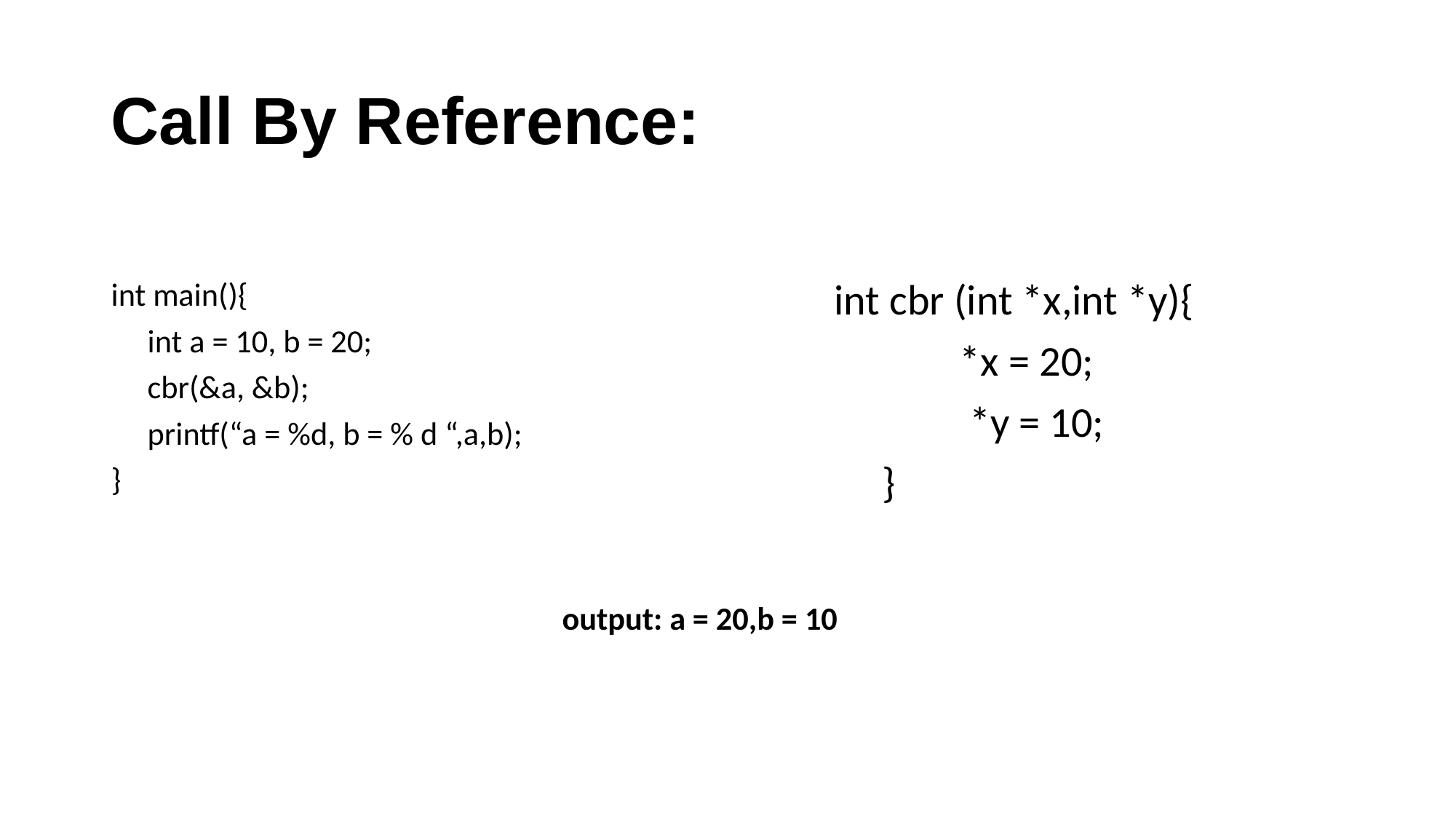

# Call By Reference:
int main(){
     int a = 10, b = 20;
     cbr(&a, &b);
     printf(“a = %d, b = % d “,a,b);
}

                                                              output: a = 20,b = 10

 int cbr (int *x,int *y){
              *x = 20;
               *y = 10;
      }